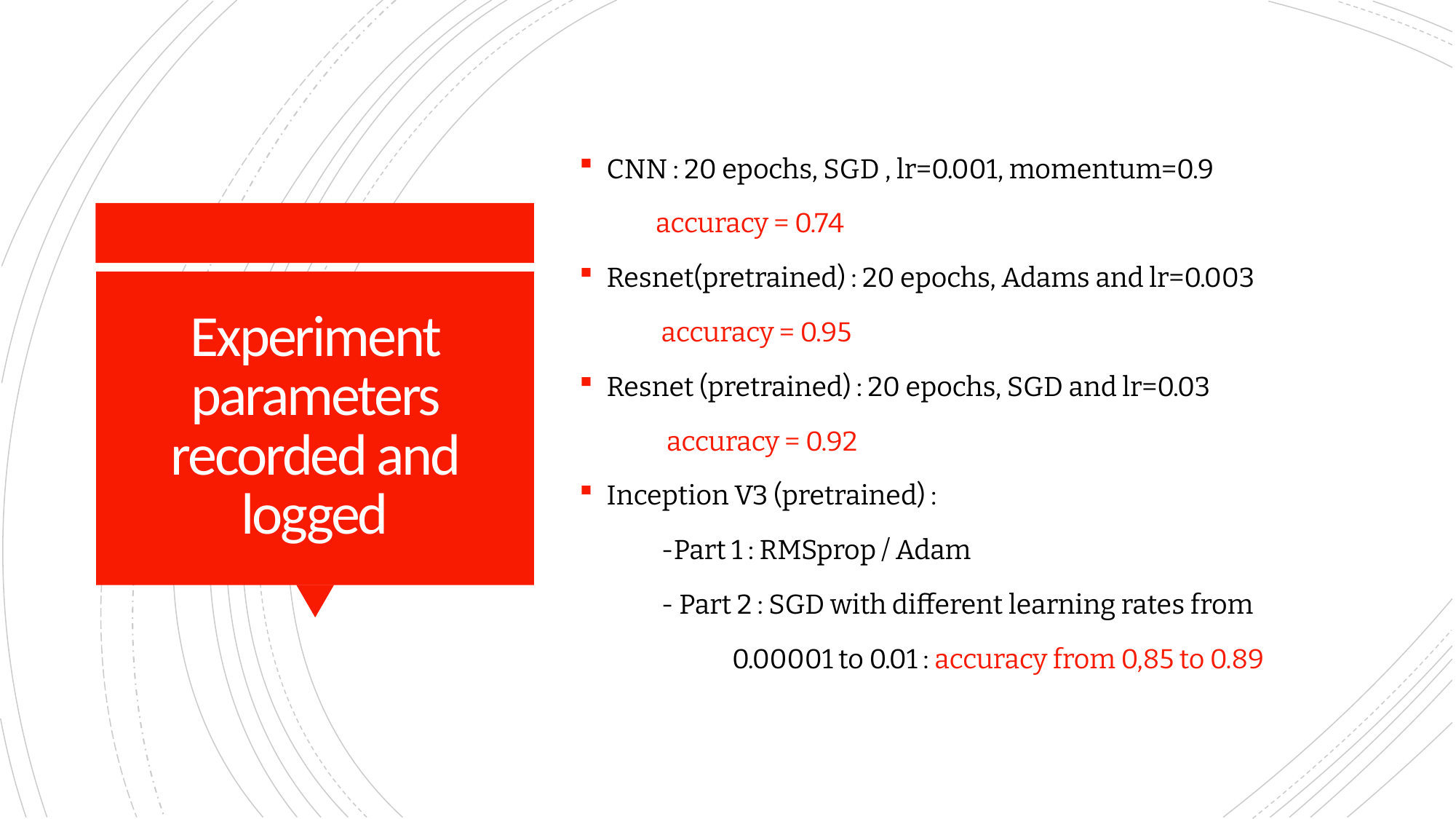

CNN : 20 epochs, SGD , lr=0.001, momentum=0.9
              accuracy = 0.74
Resnet(pretrained) : 20 epochs, Adams and lr=0.003
               accuracy = 0.95
Resnet (pretrained) : 20 epochs, SGD and lr=0.03
                accuracy = 0.92
Inception V3 (pretrained) :
               -Part 1 : RMSprop / Adam
               - Part 2 : SGD with different learning rates from
                            0.00001 to 0.01 : accuracy from 0,85 to 0.89
# Experiment parameters recorded and logged